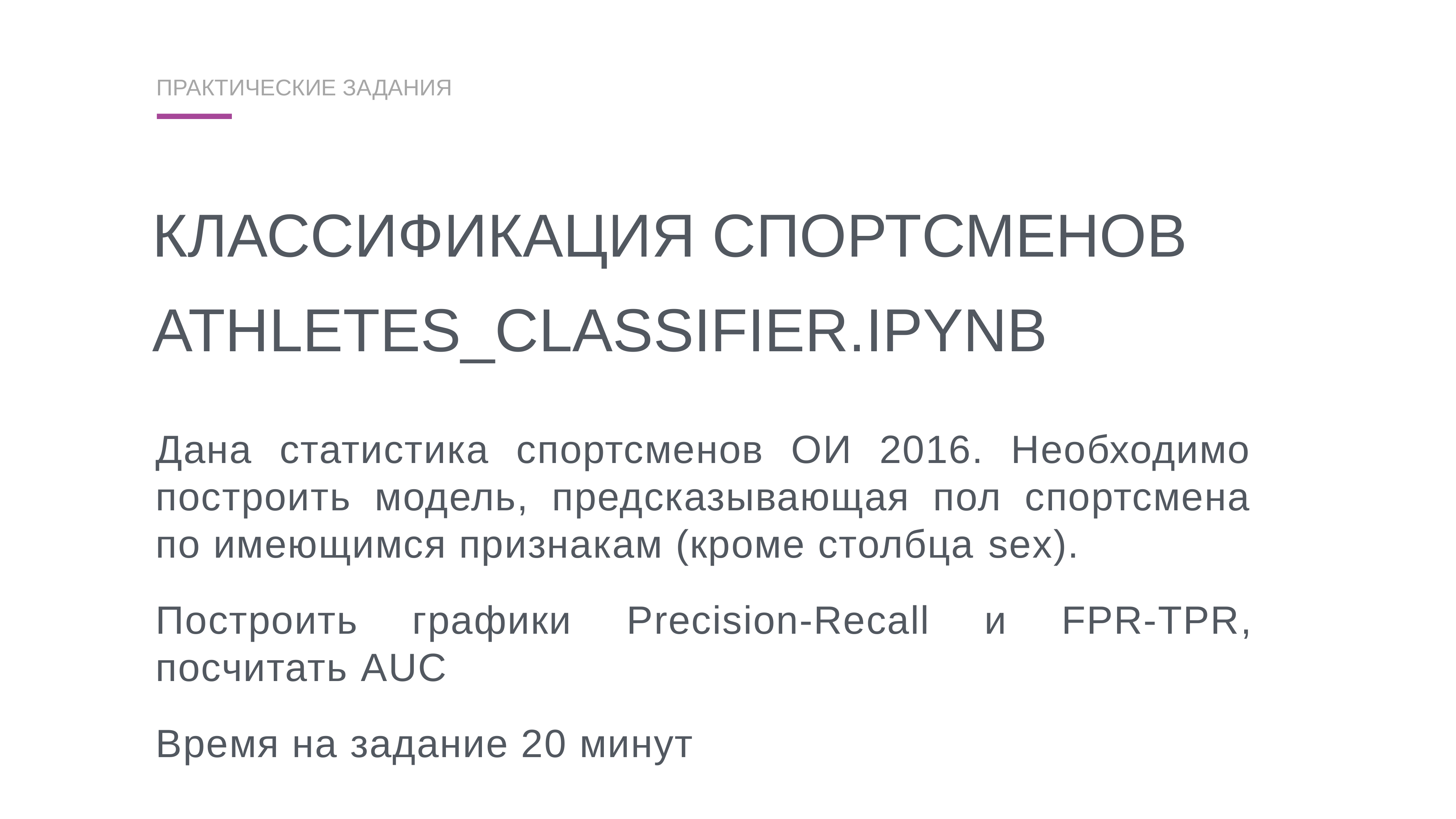

Практические задания

Классификация спортсменов
athletes_classifier.ipynb
Дана статистика спортсменов ОИ 2016. Необходимо построить модель, предсказывающая пол спортсмена по имеющимся признакам (кроме столбца sex).
Построить графики Precision-Recall и FPR-TPR, посчитать AUC
Время на задание 20 минут